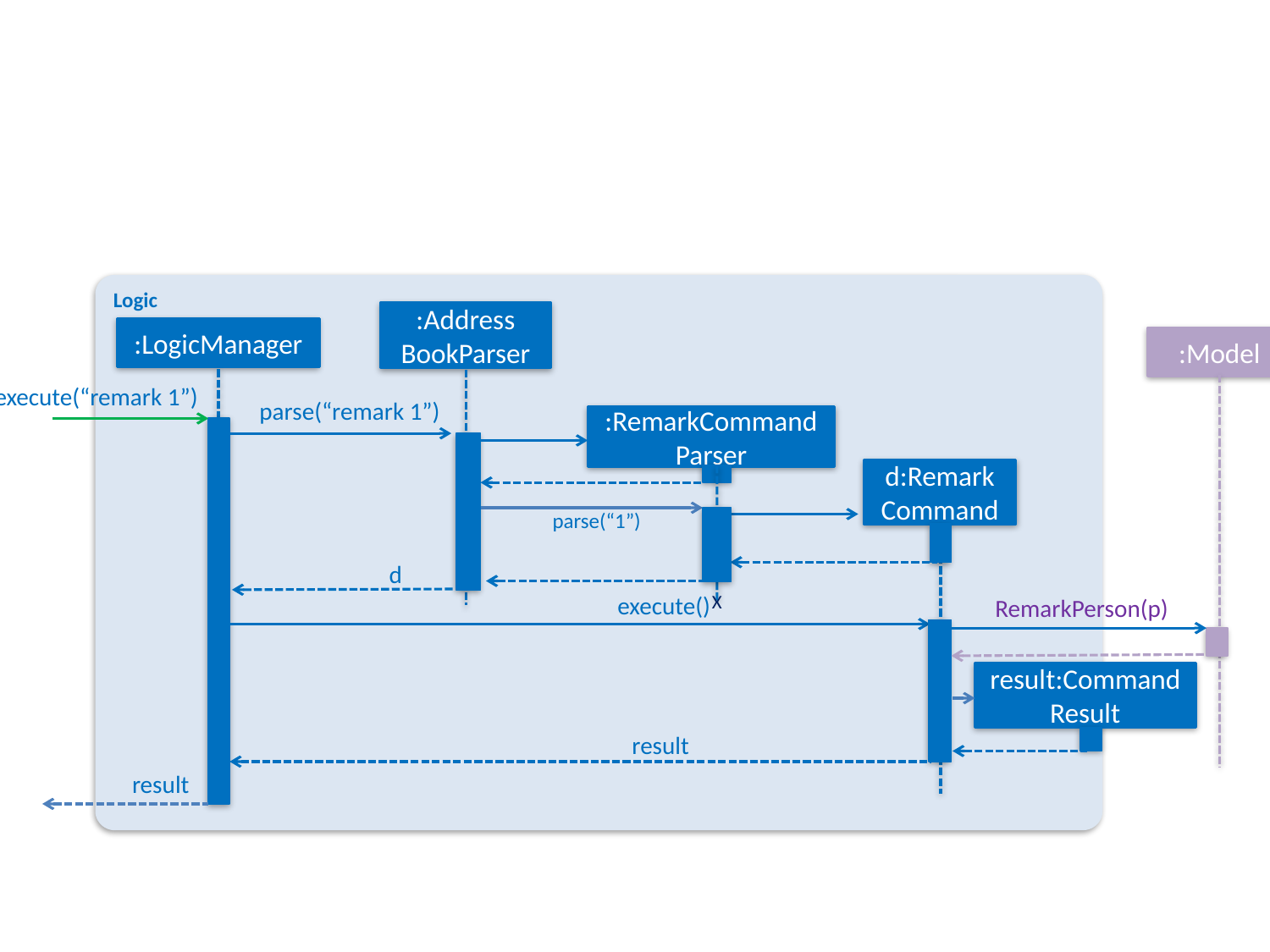

Logic
:Address
BookParser
:LogicManager
:Model
execute(“remark 1”)
parse(“remark 1”)
:RemarkCommand
Parser

d:Remark
Command

parse(“1”)

d
X
execute()
RemarkPerson(p)

result:Command Result

result
result